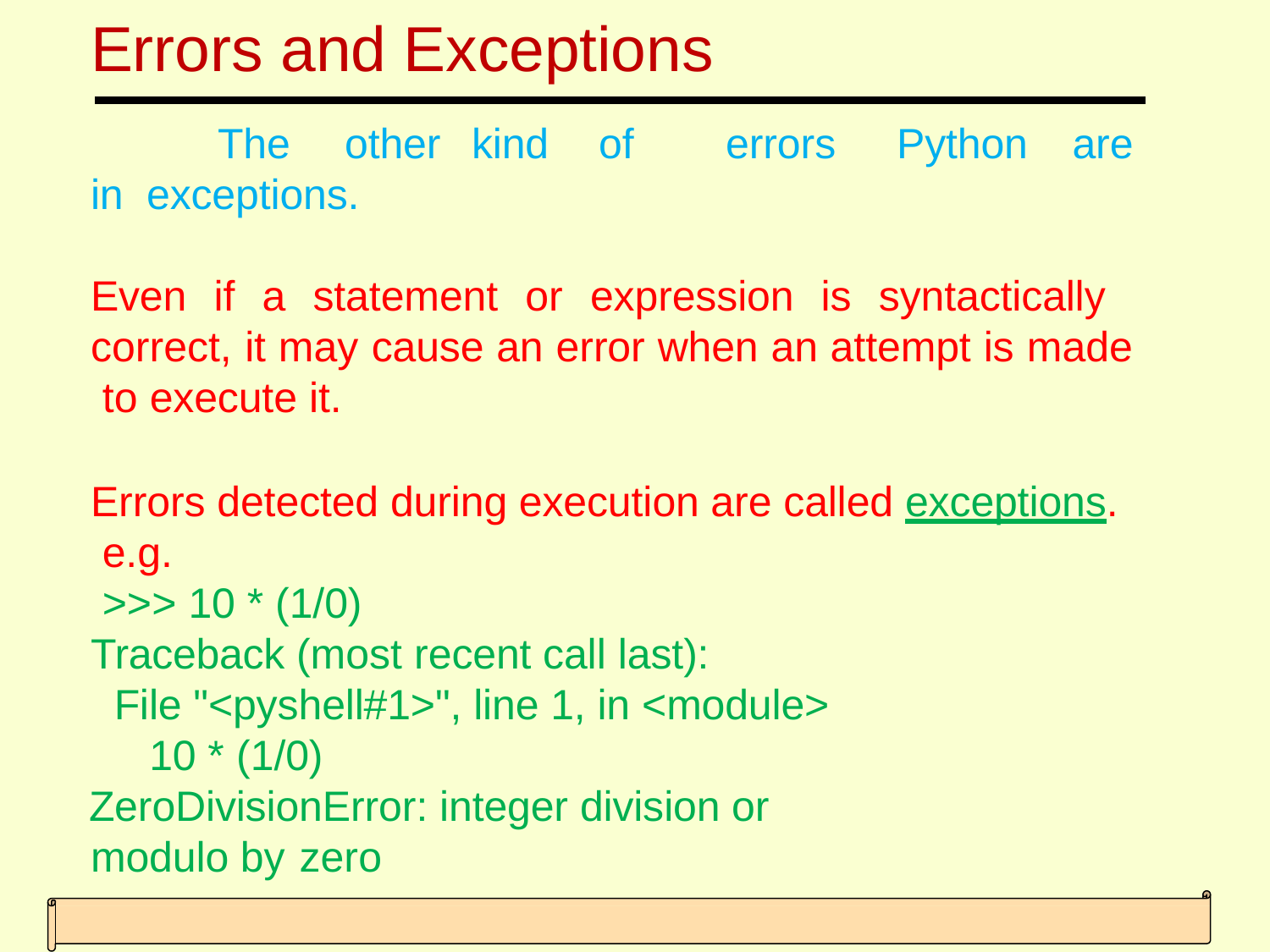

# Errors and Exceptions

The	other	kind	of	errors	in  exceptions.
Python	are
Even if a statement or expression is syntactically  correct, it may cause an error when an attempt is made  to execute it.

Errors detected during execution are called exceptions.  e.g.
>>> 10 * (1/0)
Traceback (most recent call last):
File "<pyshell#1>", line 1, in <module>  10 * (1/0)
ZeroDivisionError: integer division or modulo by zero